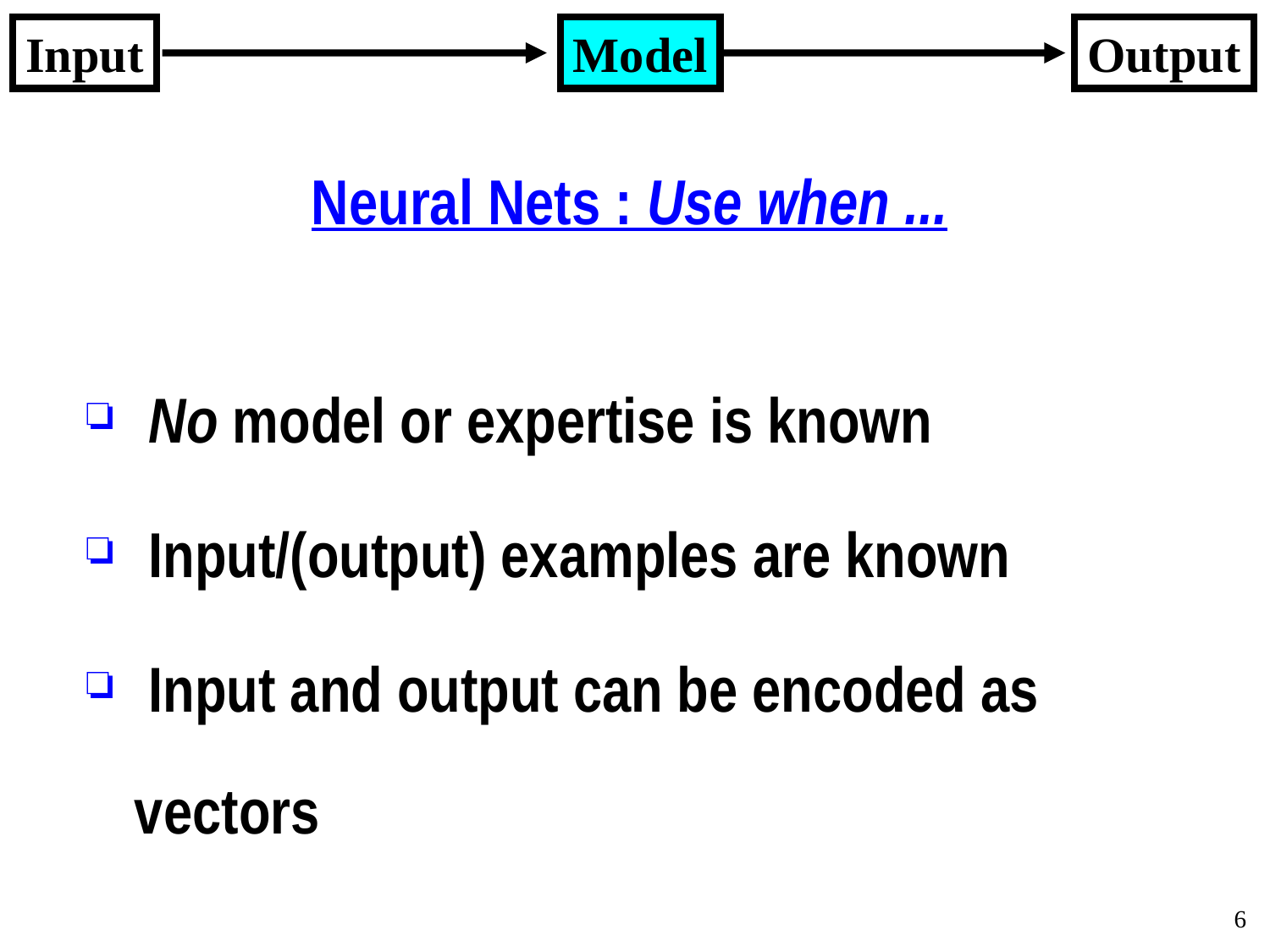

Input
Model
Output

# Neural Nets : Use when ...
 No model or expertise is known
 Input/(output) examples are known
 Input and output can be encoded as vectors